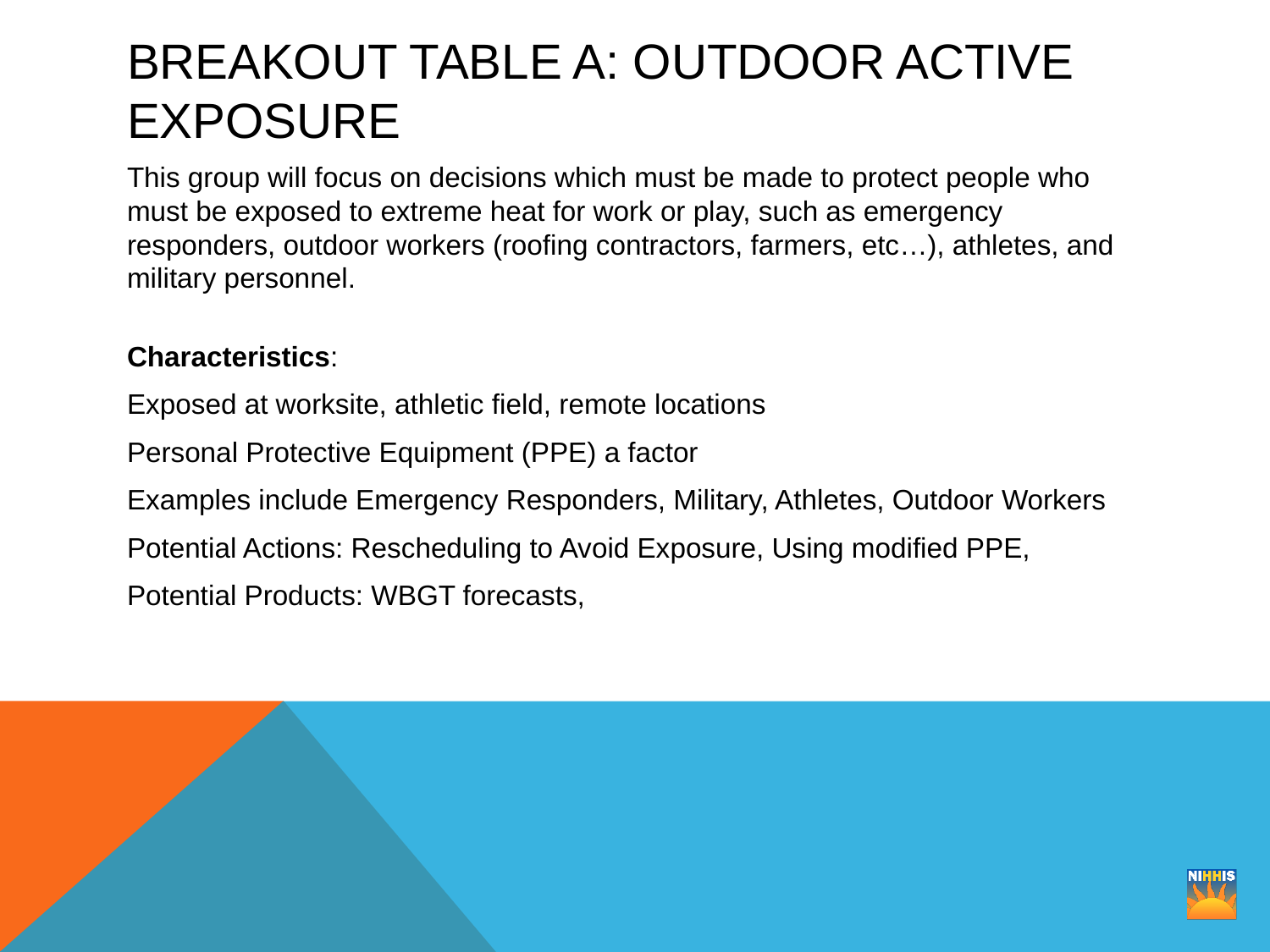

# Breakout Table A: Outdoor Active Exposure
This group will focus on decisions which must be made to protect people who must be exposed to extreme heat for work or play, such as emergency responders, outdoor workers (roofing contractors, farmers, etc…), athletes, and military personnel.
Characteristics:
Exposed at worksite, athletic field, remote locations
Personal Protective Equipment (PPE) a factor
Examples include Emergency Responders, Military, Athletes, Outdoor Workers
Potential Actions: Rescheduling to Avoid Exposure, Using modified PPE,
Potential Products: WBGT forecasts,